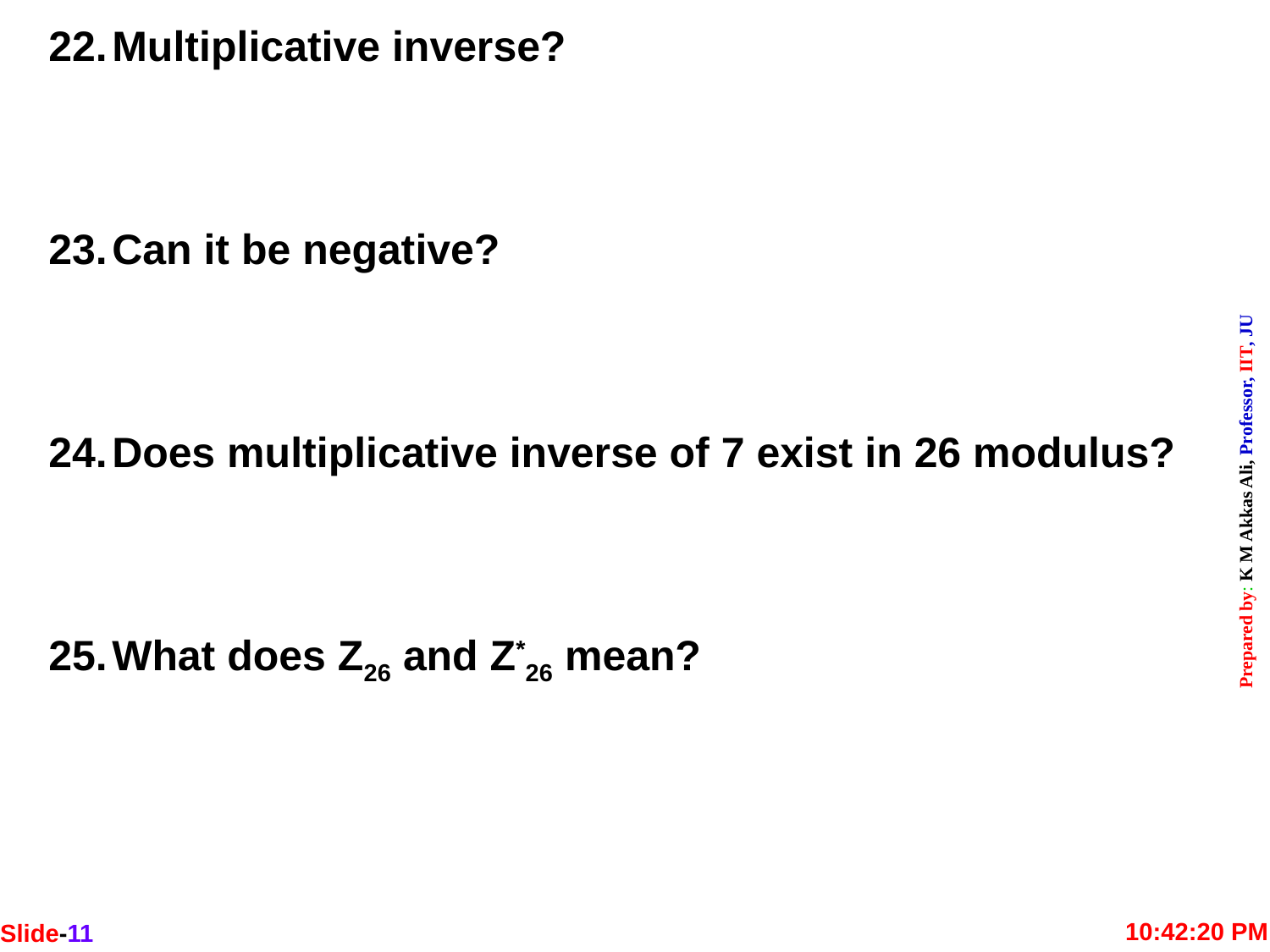

Multiplicative inverse?

Can it be negative?

Does multiplicative inverse of 7 exist in 26 modulus?

What does Z26 and Z*26 mean?

Slide-11